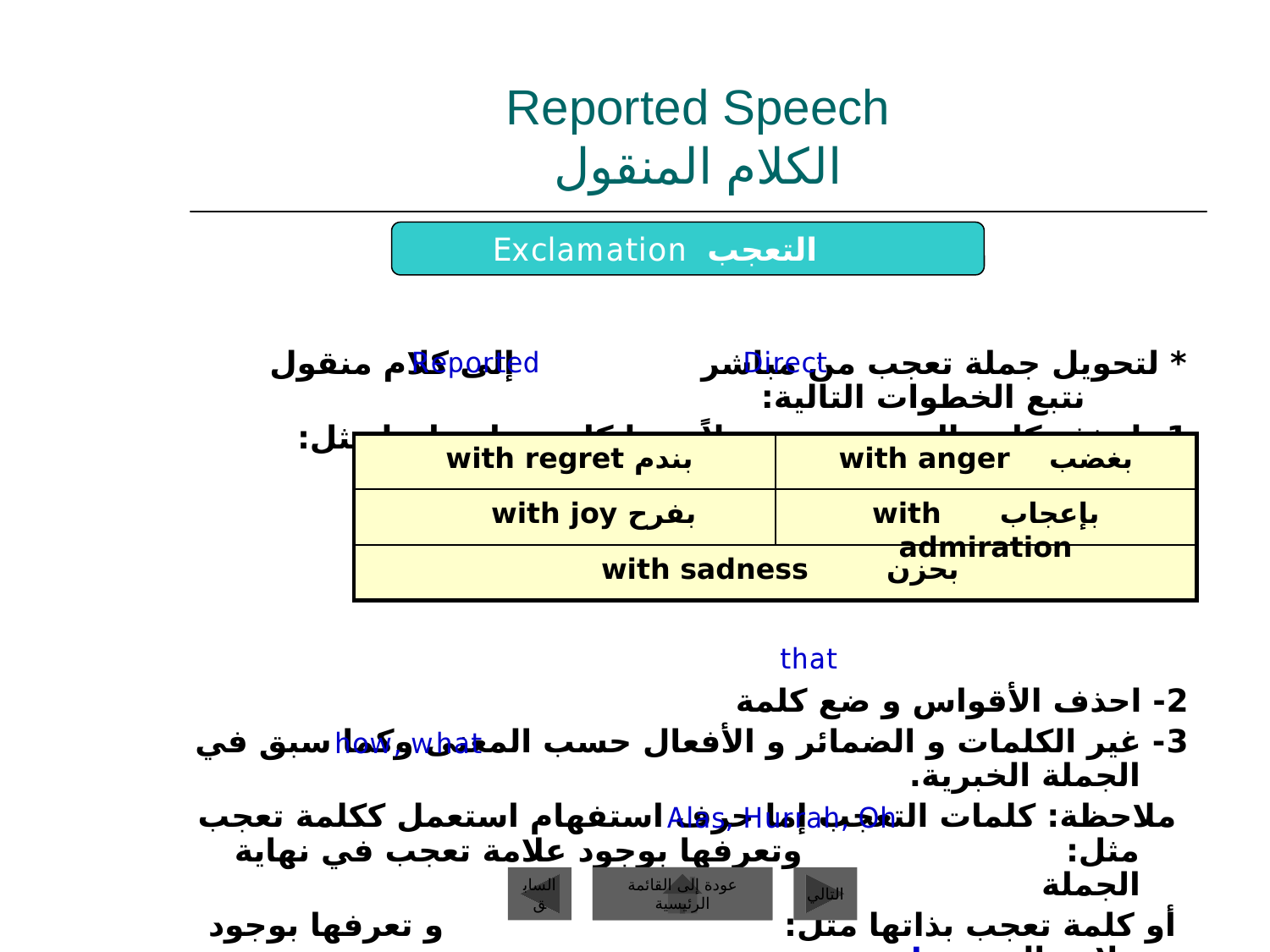

# Reported Speech الكلام المنقول
Exclamation  التعجب

* لتحويل جملة تعجب من مباشر                 إلى كلام منقول                  نتبع الخطوات التالية:
1- احذف كلمة التعجب وضع بدلاً منها كلمة تدل عليها مثل:

2- احذف الأقواس و ضع كلمة
3- غير الكلمات و الضمائر و الأفعال حسب المعنى وكما سبق في الجملة الخبرية.
 ملاحظة: كلمات التعجب إما حرف استفهام استعمل ككلمة تعجب مثل:                        وتعرفها بوجود علامة تعجب في نهاية الجملة
 أو كلمة تعجب بذاتها مثل:                               و تعرفها بوجود علامة التعجب !.
  Reported
Direct
بندم with regret
بغضب    with anger
بفرح with joy
بإعجاب      with admiration
بحزن        with sadness
that
   how, what
Alas, Hurrah, Oh

السابق
عودة إلى القائمة الرئيسية
التالي
عودة إلى القائمة الرئيسية